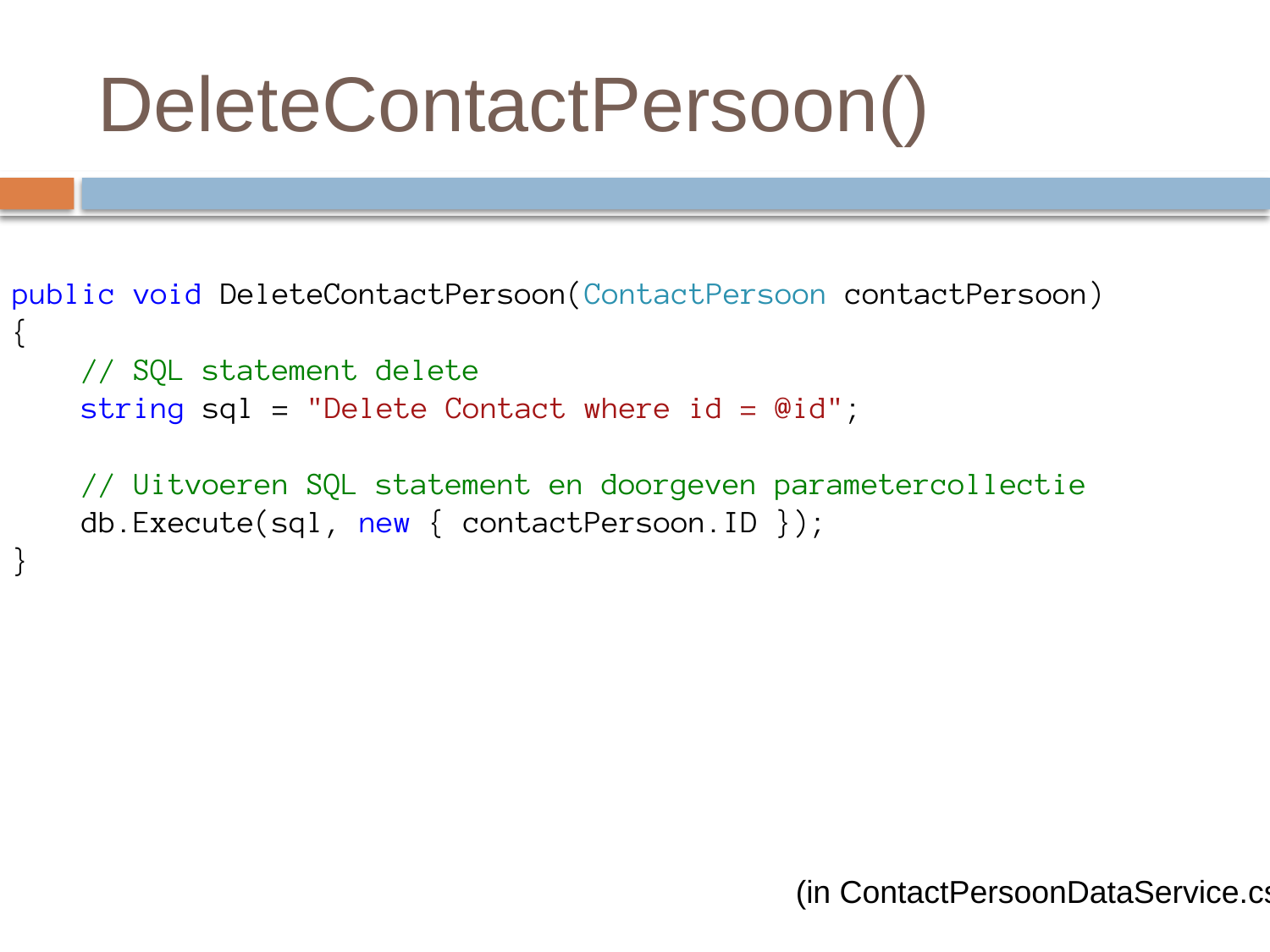

# DeleteContactPersoon()
public void DeleteContactPersoon(ContactPersoon contactPersoon)
{
    // SQL statement delete
    string sql = "Delete Contact where id = @id";

    // Uitvoeren SQL statement en doorgeven parametercollectie
    db.Execute(sql, new { contactPersoon.ID });
}
(in ContactPersoonDataService.cs)